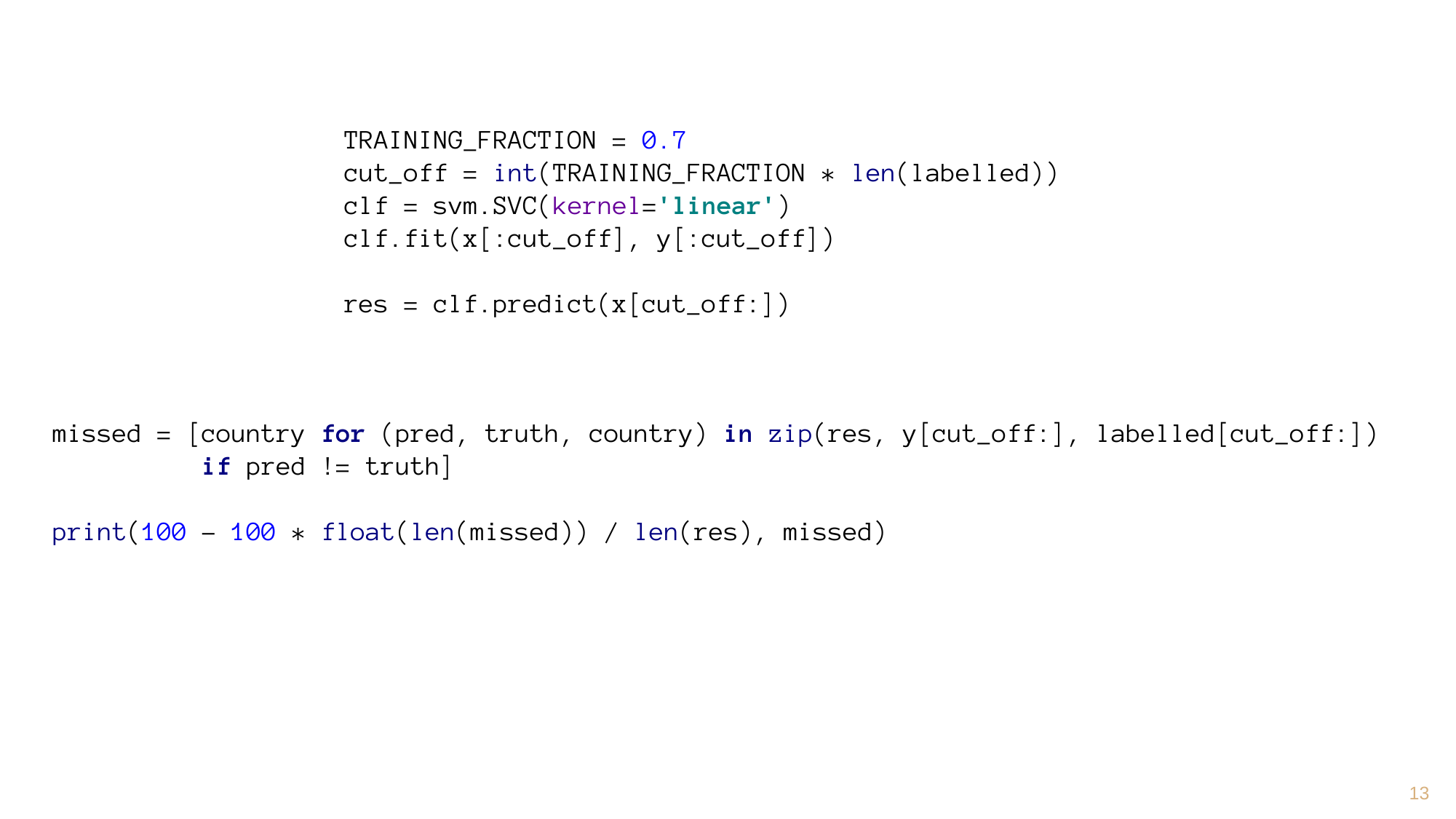

TRAINING_FRACTION = 0.7
cut_off = int(TRAINING_FRACTION * len(labelled))
clf = svm.SVC(kernel='linear')
clf.fit(x[:cut_off], y[:cut_off])
res = clf.predict(x[cut_off:])
missed = [country for (pred, truth, country) in zip(res, y[cut_off:], labelled[cut_off:])
          if pred != truth]
print(100 - 100 * float(len(missed)) / len(res), missed)
13